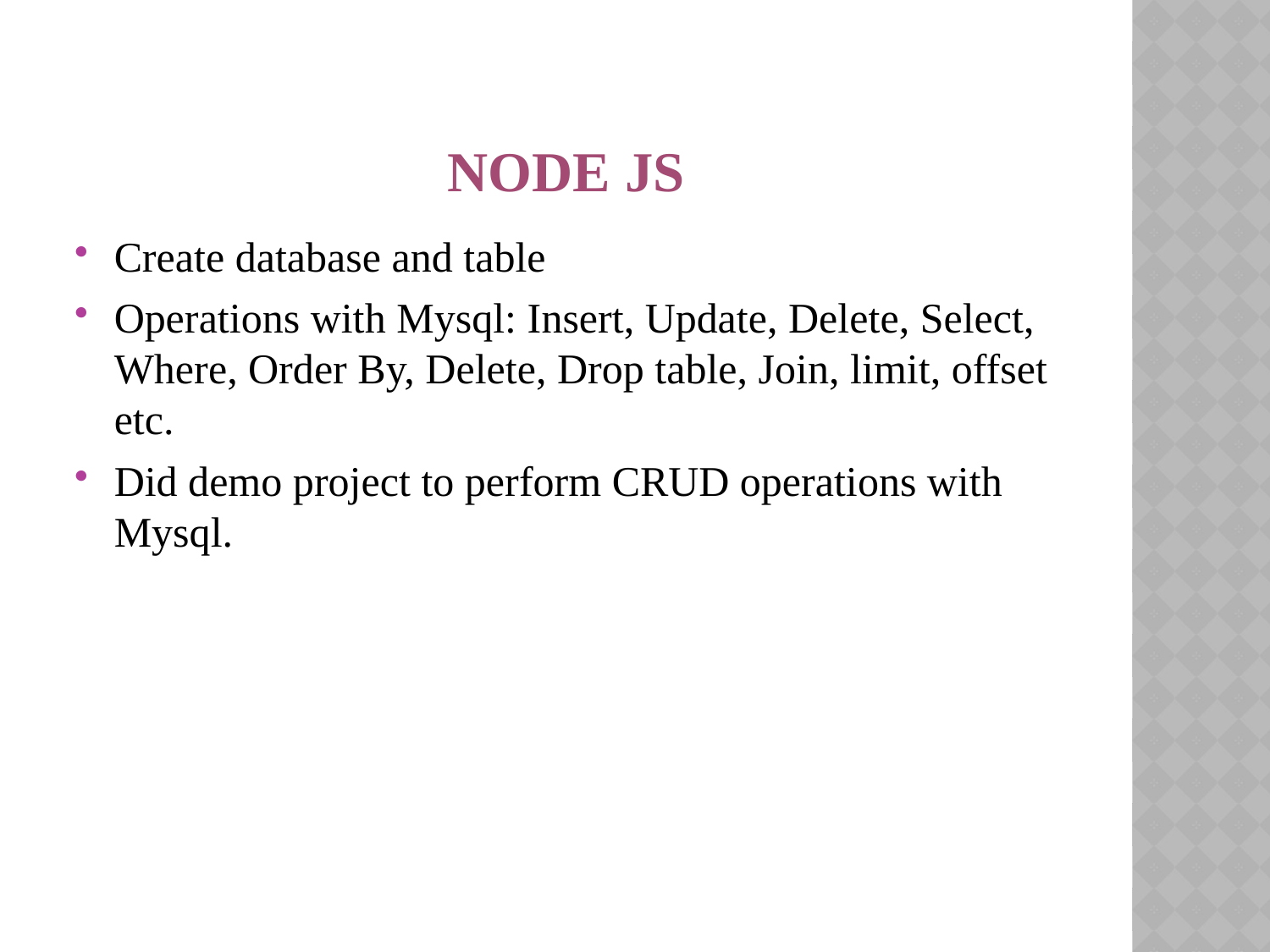

# Node js
Create database and table
Operations with Mysql: Insert, Update, Delete, Select, Where, Order By, Delete, Drop table, Join, limit, offset etc.
Did demo project to perform CRUD operations with Mysql.